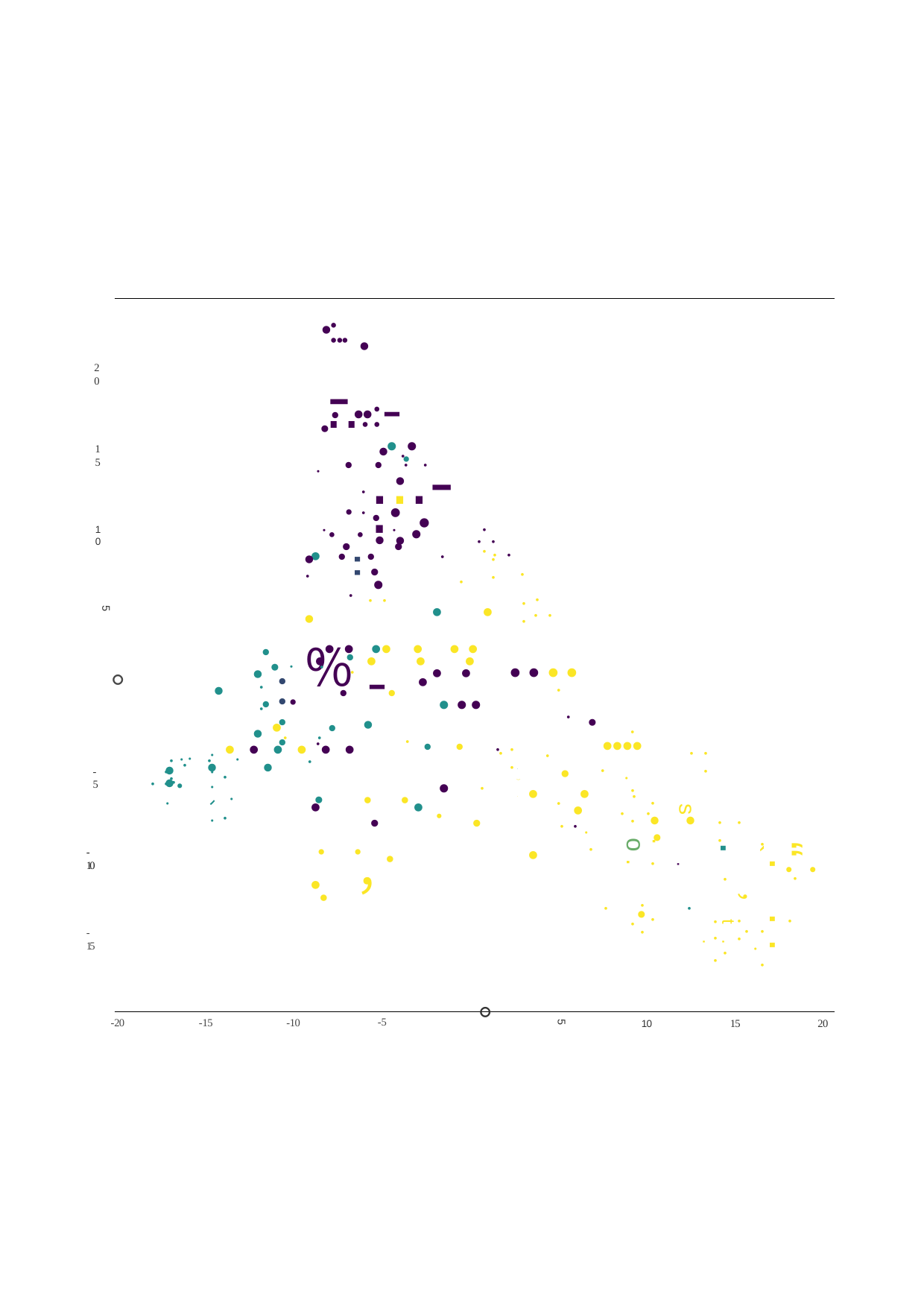

．．．

．
:..	-..
...:-·.··.·
20
..·.
• •••．••． ••
...-.
．．
．
．
15
．．
．. ％-．．.．.．，
．．
．．
10
． ．
．
．．．．
．
．．
..
．
．．．．
．
．
．
．．．．．．
． ．．
．．
....
5
．．
．．
• •	••	•	• •
•．••
....
．• •••
．．
．
．．
：：．
．
。
．．．
．
．
．
••••
．
．．
．
•• ．
••••••
．••••••
．
．．．
．．．
．
．．．
．．．、． ．
．．．．
． ．．．．
．
-5
．
.
． ． ．
．
．．
． ．
)
．．
．
．   ．
.
．
．
s
．．
．．．
．｀	，．．	．．
．．
．．
“..
.
. o .
．
-10
．
．．
．
．
．  ．
．．．
. .
．
．
．
t
．
-15
．．．．
． ．
.	.
．
。

-5
-20
-15
-10
15
20
10
5